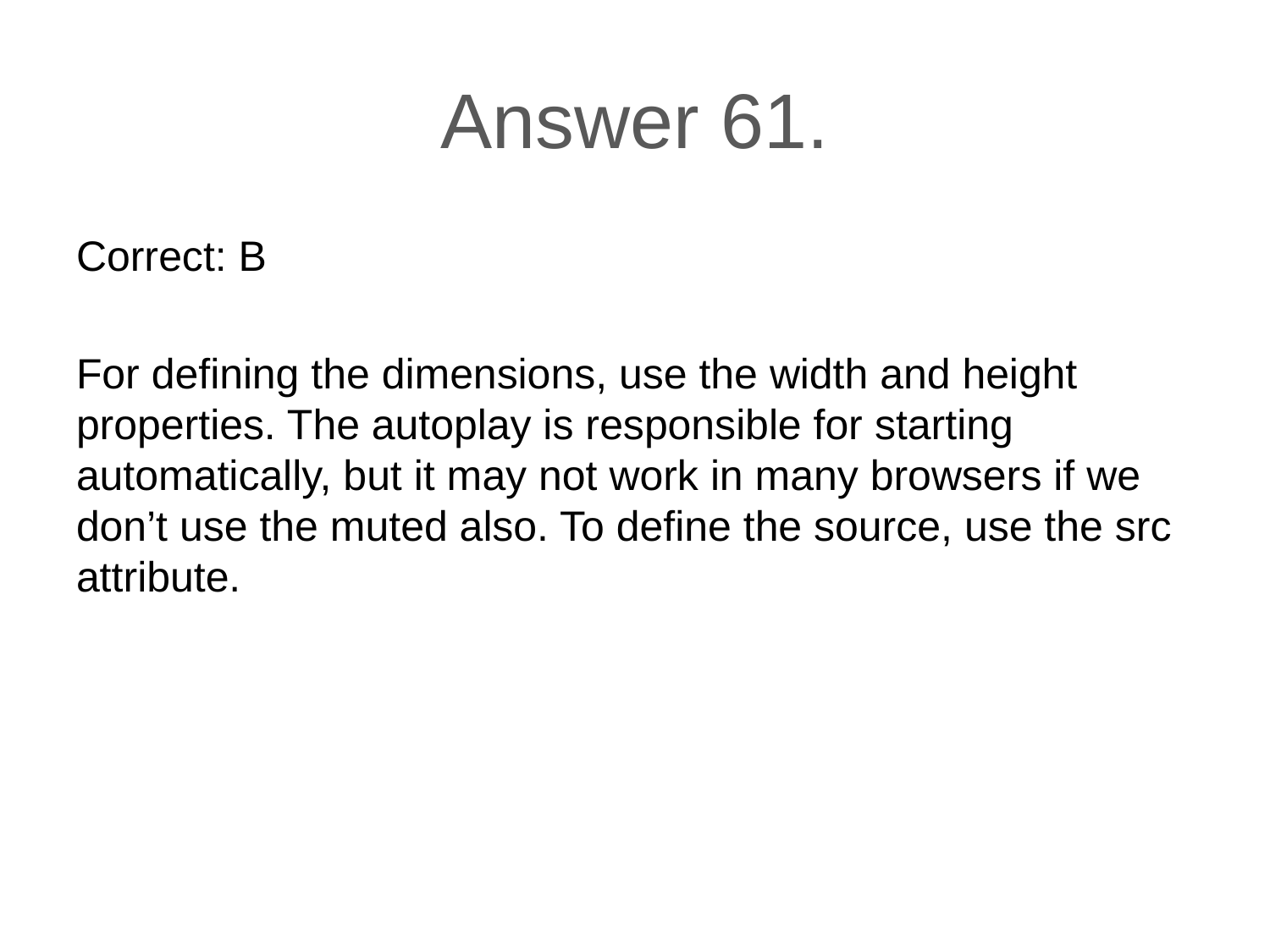

# Answer 61.
Correct: B

For defining the dimensions, use the width and height properties. The autoplay is responsible for starting automatically, but it may not work in many browsers if we don’t use the muted also. To define the source, use the src attribute.